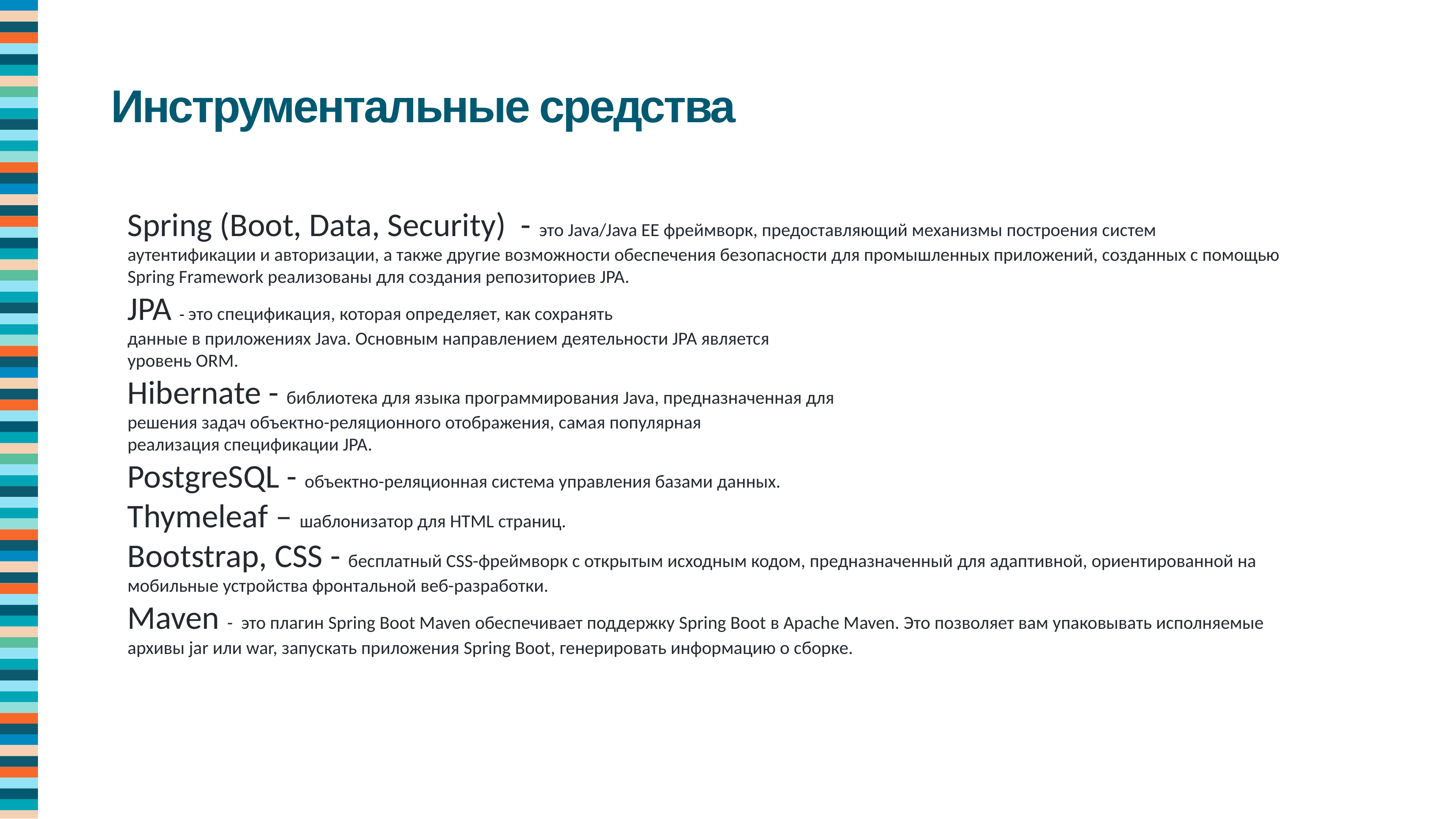

Инструментальные средства
Spring (Boot, Data, Security)  - это Java/Java EE фреймворк, предоставляющий механизмы построения систем
аутентификации и авторизации, а также другие возможности обеспечения безопасности для промышленных приложений, созданных с помощью Spring Framework реализованы для создания репозиториев JPA.
JPA - это спецификация, которая определяет, как сохранять
данные в приложениях Java. Основным направлением деятельности JPA является
уровень ORM.
Hibernate - библиотека для языка программирования Java, предназначенная для
решения задач объектно-реляционного отображения, самая популярная
реализация спецификации JPA.
PostgreSQL - объектно-реляционная система управления базами данных.
Thymeleaf – шаблонизатор для HTML страниц.
Bootstrap, CSS - бесплатный CSS-фреймворк с открытым исходным кодом, предназначенный для адаптивной, ориентированной на мобильные устройства фронтальной веб-разработки.
Maven -  это плагин Spring Boot Maven обеспечивает поддержку Spring Boot в Apache Maven. Это позволяет вам упаковывать исполняемые архивы jar или war, запускать приложения Spring Boot, генерировать информацию о сборке.